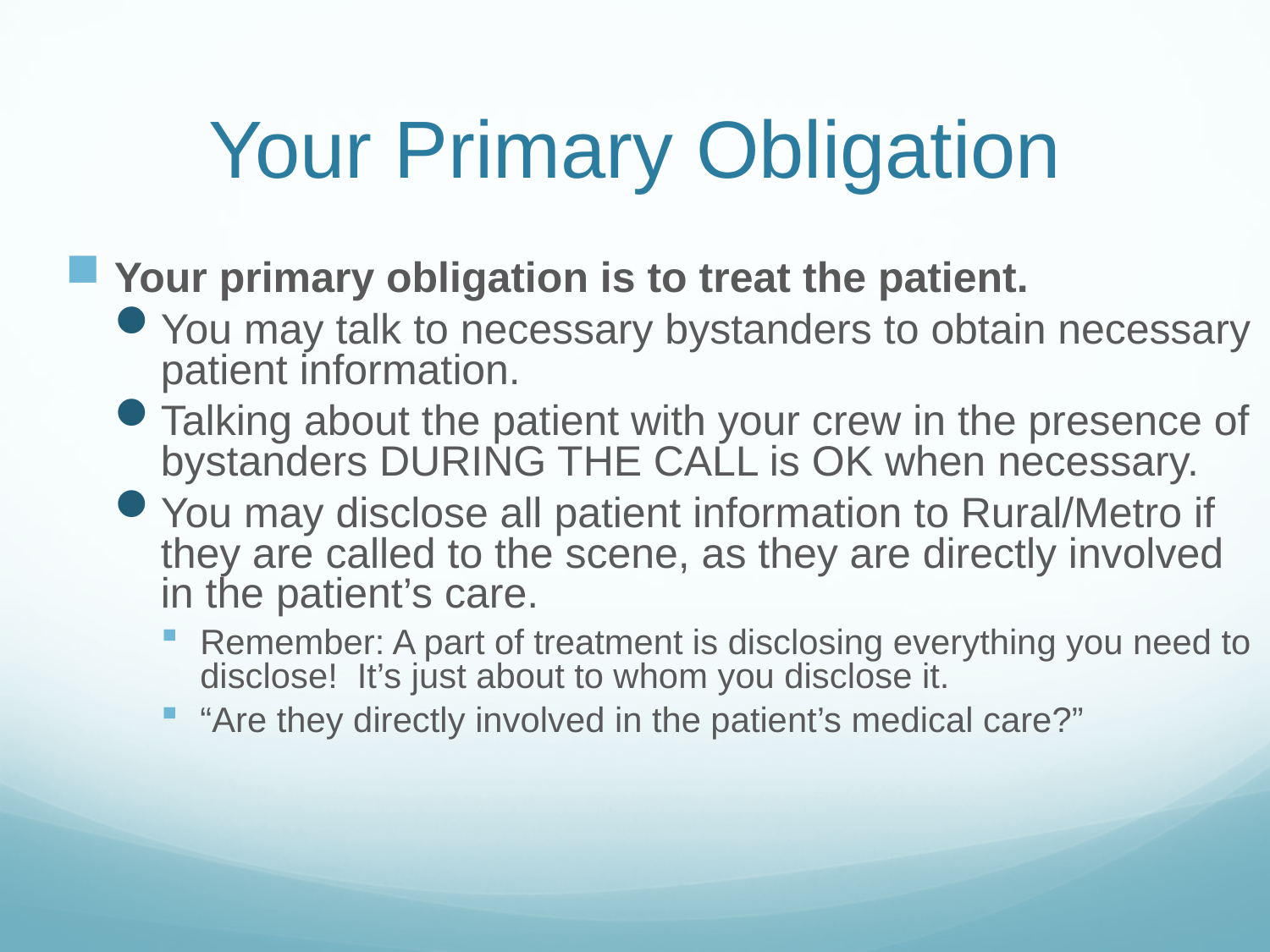

# Your Primary Obligation
Your primary obligation is to treat the patient.
You may talk to necessary bystanders to obtain necessary patient information.
Talking about the patient with your crew in the presence of bystanders DURING THE CALL is OK when necessary.
You may disclose all patient information to Rural/Metro if they are called to the scene, as they are directly involved in the patient’s care.
Remember: A part of treatment is disclosing everything you need to disclose!  It’s just about to whom you disclose it.
“Are they directly involved in the patient’s medical care?”